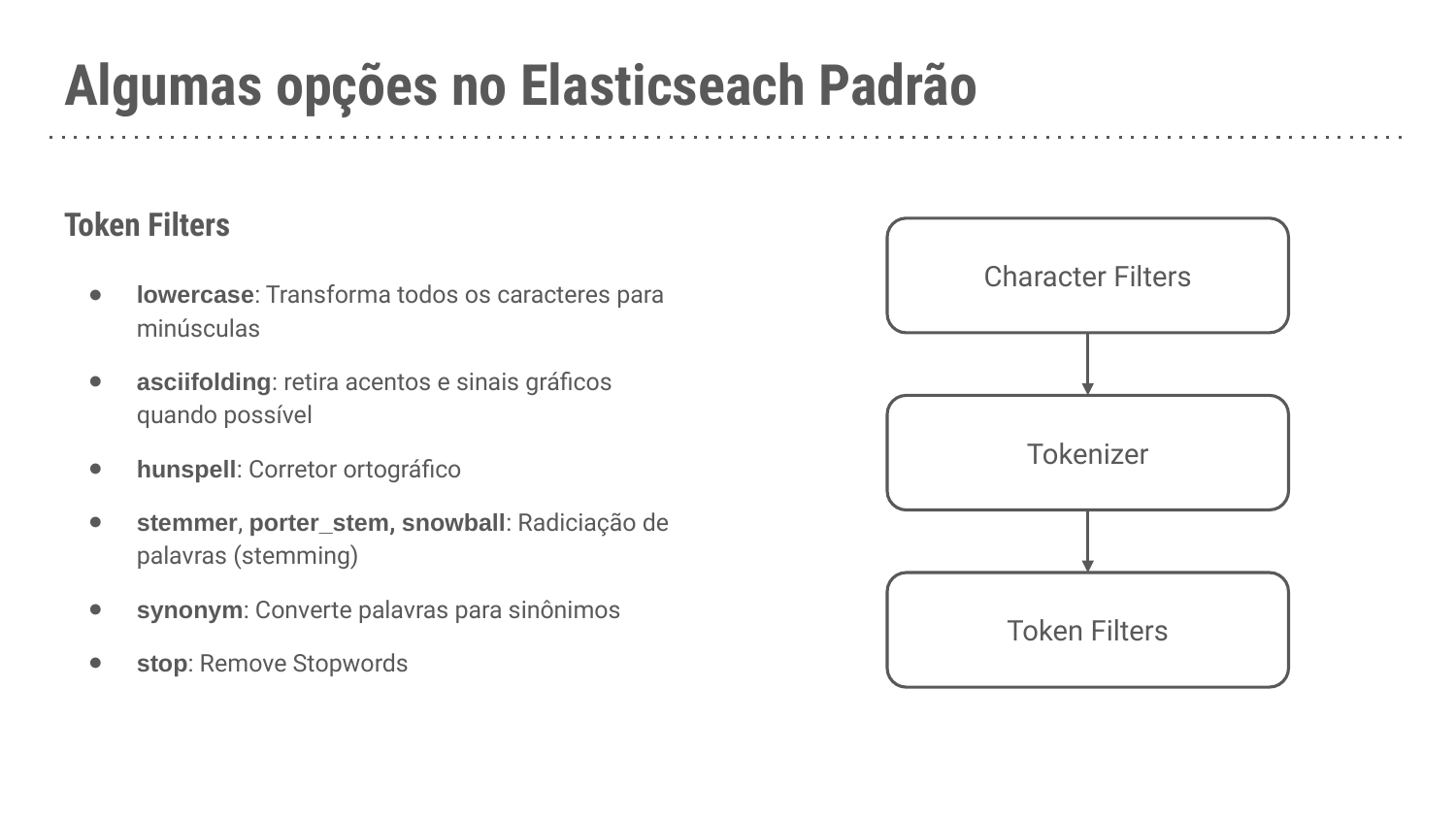

# Algumas opções no Elasticseach Padrão
Token Filters
lowercase: Transforma todos os caracteres para minúsculas
asciifolding: retira acentos e sinais gráficos quando possível
hunspell: Corretor ortográfico
stemmer, porter_stem, snowball: Radiciação de palavras (stemming)
synonym: Converte palavras para sinônimos
stop: Remove Stopwords

Character Filters
Tokenizer
Token Filters